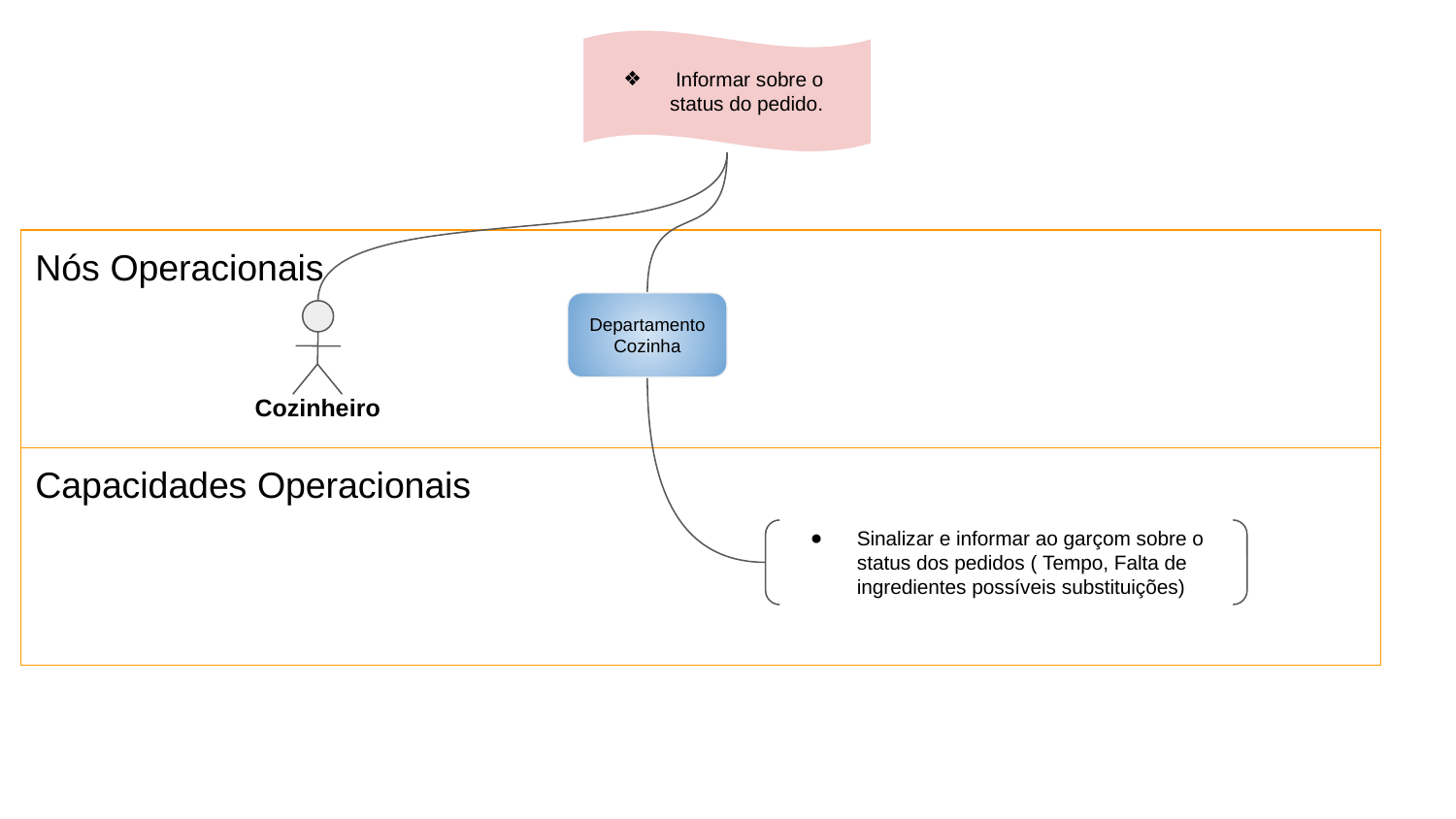

Informar sobre o status do pedido.
Nós Operacionais
Departamento Cozinha

Cozinheiro
Capacidades Operacionais
Sinalizar e informar ao garçom sobre o status dos pedidos ( Tempo, Falta de ingredientes possíveis substituições)